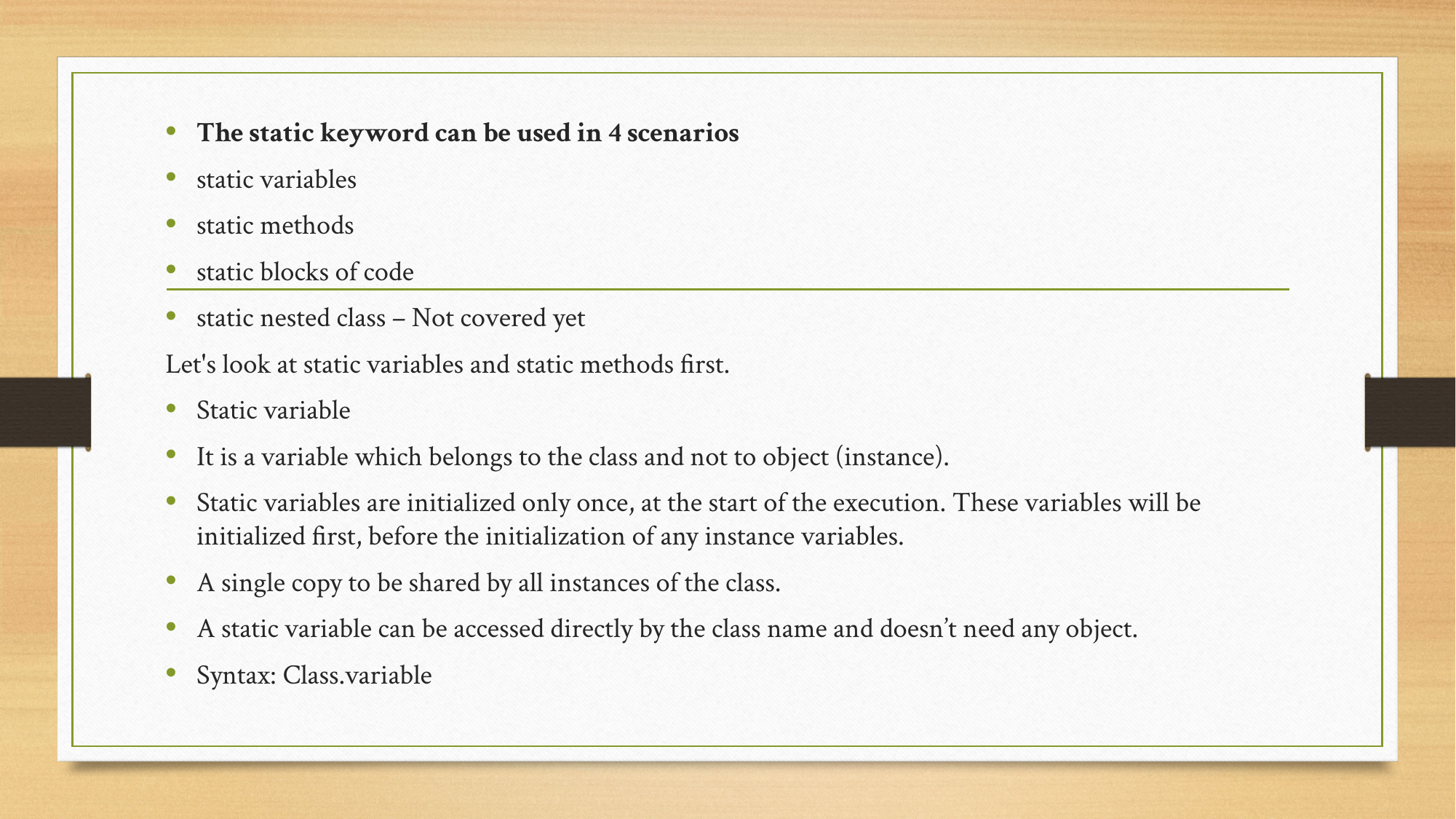

The static keyword can be used in 4 scenarios
static variables
static methods
static blocks of code
static nested class – Not covered yet
Let's look at static variables and static methods first.
Static variable
It is a variable which belongs to the class and not to object (instance).
Static variables are initialized only once, at the start of the execution. These variables will be initialized first, before the initialization of any instance variables.
A single copy to be shared by all instances of the class.
A static variable can be accessed directly by the class name and doesn’t need any object.
Syntax: Class.variable